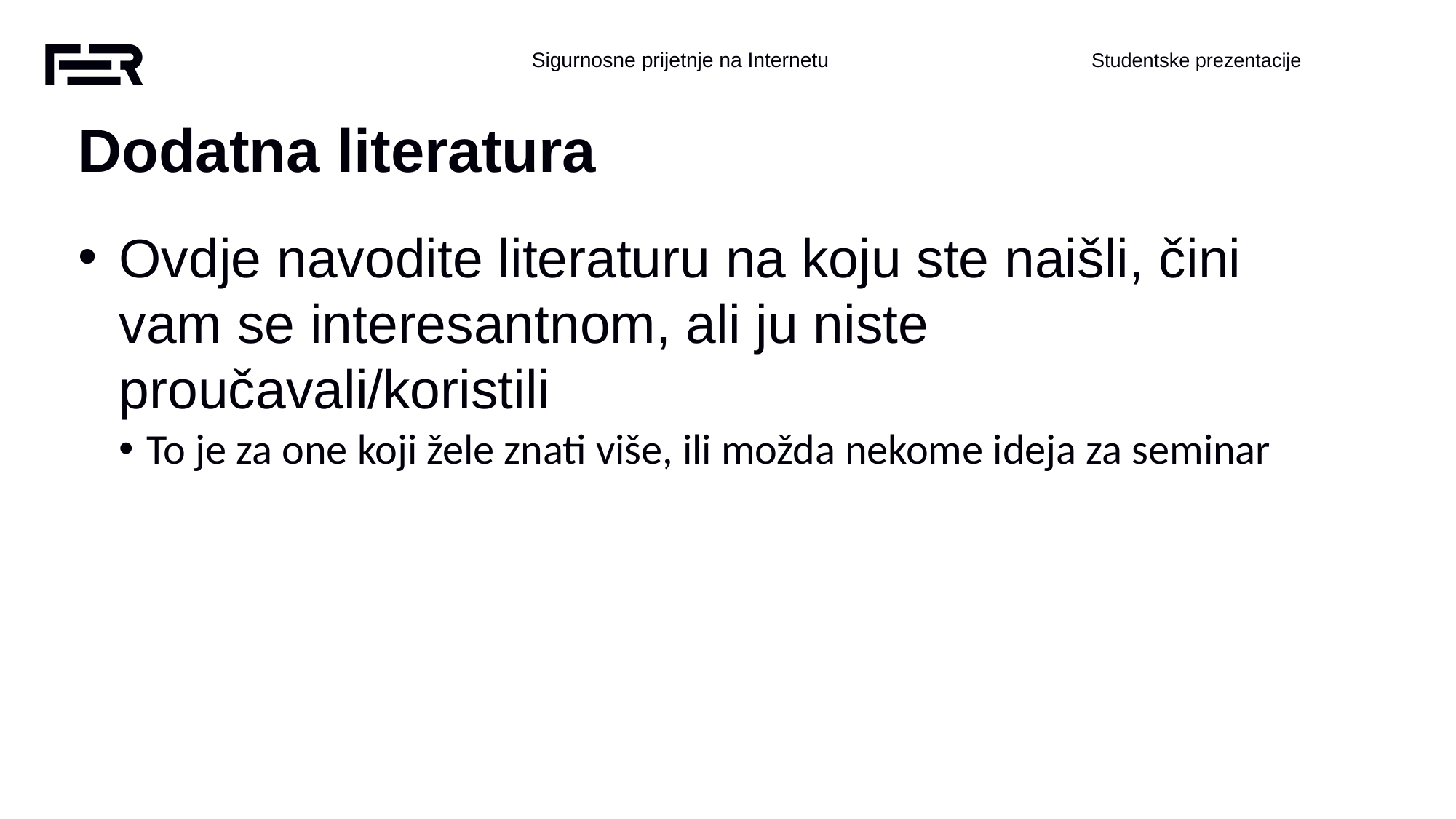

Dodatna literatura
Ovdje navodite literaturu na koju ste naišli, čini vam se interesantnom, ali ju niste proučavali/koristili
To je za one koji žele znati više, ili možda nekome ideja za seminar